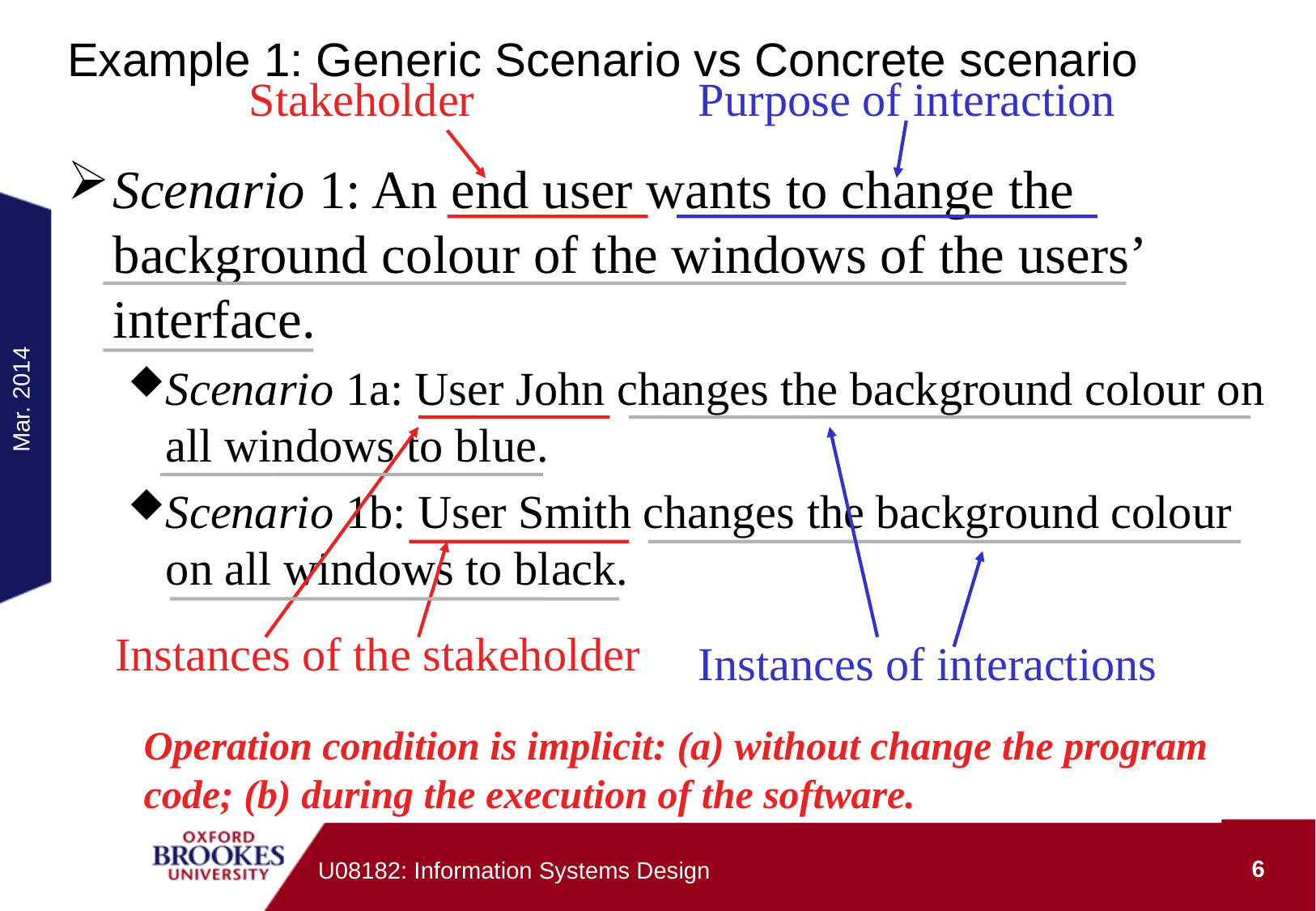

# Example 1: Generic Scenario vs Concrete scenario
Stakeholder
Purpose of interaction

Scenario 1: An end user wants to change the background colour of the windows of the users’ interface.
Scenario 1a: User John changes the background colour on all windows to blue.
Scenario 1b: User Smith changes the background colour on all windows to black.

Mar. 2014

Instances of the stakeholder
Instances of interactions
Operation condition is implicit: (a) without change the program code; (b) during the execution of the software.
6
U08182: Information Systems Design